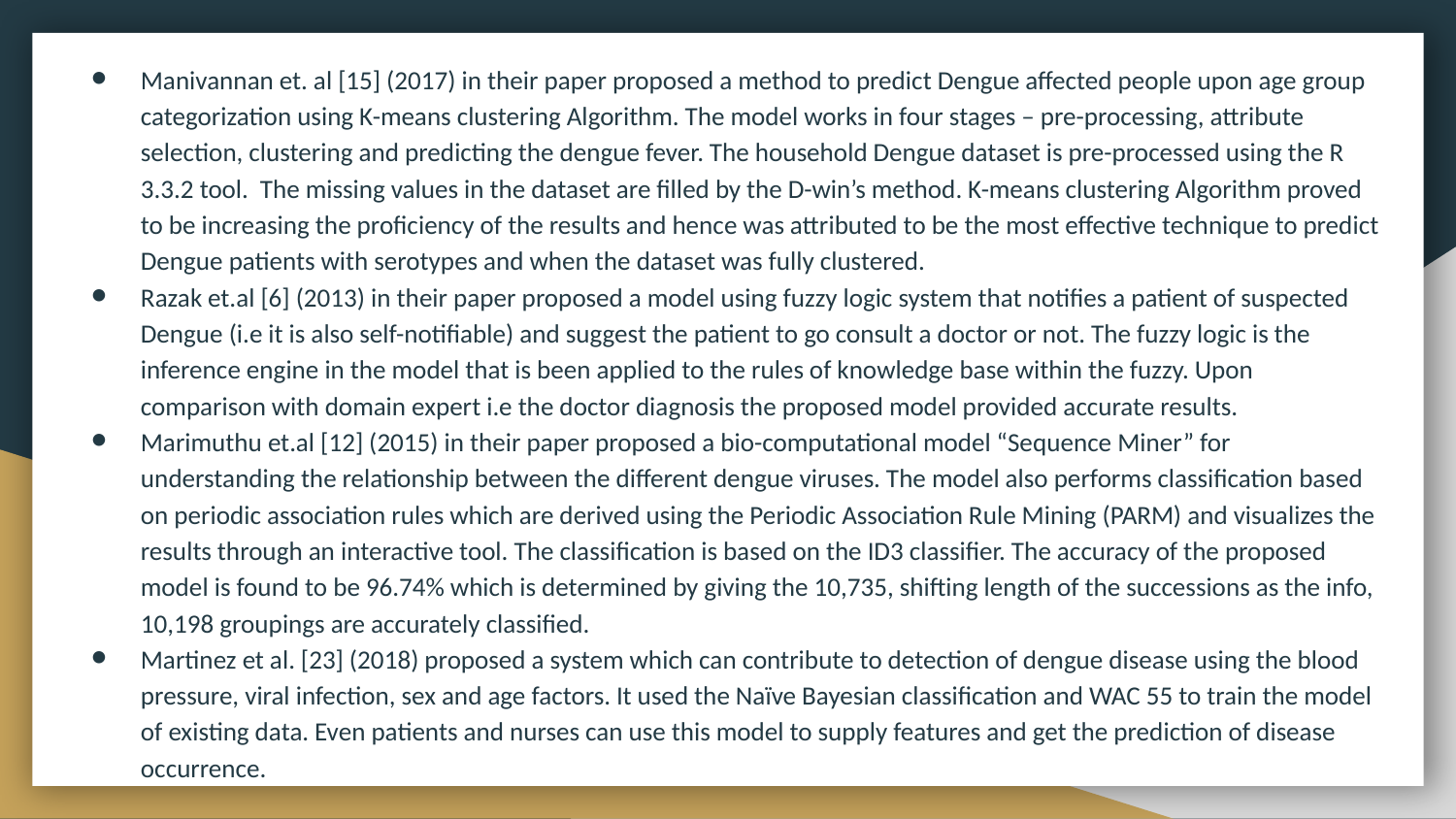

Manivannan et. al [15] (2017) in their paper proposed a method to predict Dengue affected people upon age group categorization using K-means clustering Algorithm. The model works in four stages – pre-processing, attribute selection, clustering and predicting the dengue fever. The household Dengue dataset is pre-processed using the R 3.3.2 tool.  The missing values in the dataset are filled by the D-win’s method. K-means clustering Algorithm proved to be increasing the proficiency of the results and hence was attributed to be the most effective technique to predict Dengue patients with serotypes and when the dataset was fully clustered.
Razak et.al [6] (2013) in their paper proposed a model using fuzzy logic system that notifies a patient of suspected Dengue (i.e it is also self-notifiable) and suggest the patient to go consult a doctor or not. The fuzzy logic is the inference engine in the model that is been applied to the rules of knowledge base within the fuzzy. Upon comparison with domain expert i.e the doctor diagnosis the proposed model provided accurate results.
Marimuthu et.al [12] (2015) in their paper proposed a bio-computational model “Sequence Miner” for understanding the relationship between the different dengue viruses. The model also performs classification based on periodic association rules which are derived using the Periodic Association Rule Mining (PARM) and visualizes the results through an interactive tool. The classification is based on the ID3 classifier. The accuracy of the proposed model is found to be 96.74% which is determined by giving the 10,735, shifting length of the successions as the info, 10,198 groupings are accurately classified.
Martinez et al. [23] (2018) proposed a system which can contribute to detection of dengue disease using the blood pressure, viral infection, sex and age factors. It used the Naïve Bayesian classification and WAC 55 to train the model of existing data. Even patients and nurses can use this model to supply features and get the prediction of disease occurrence.